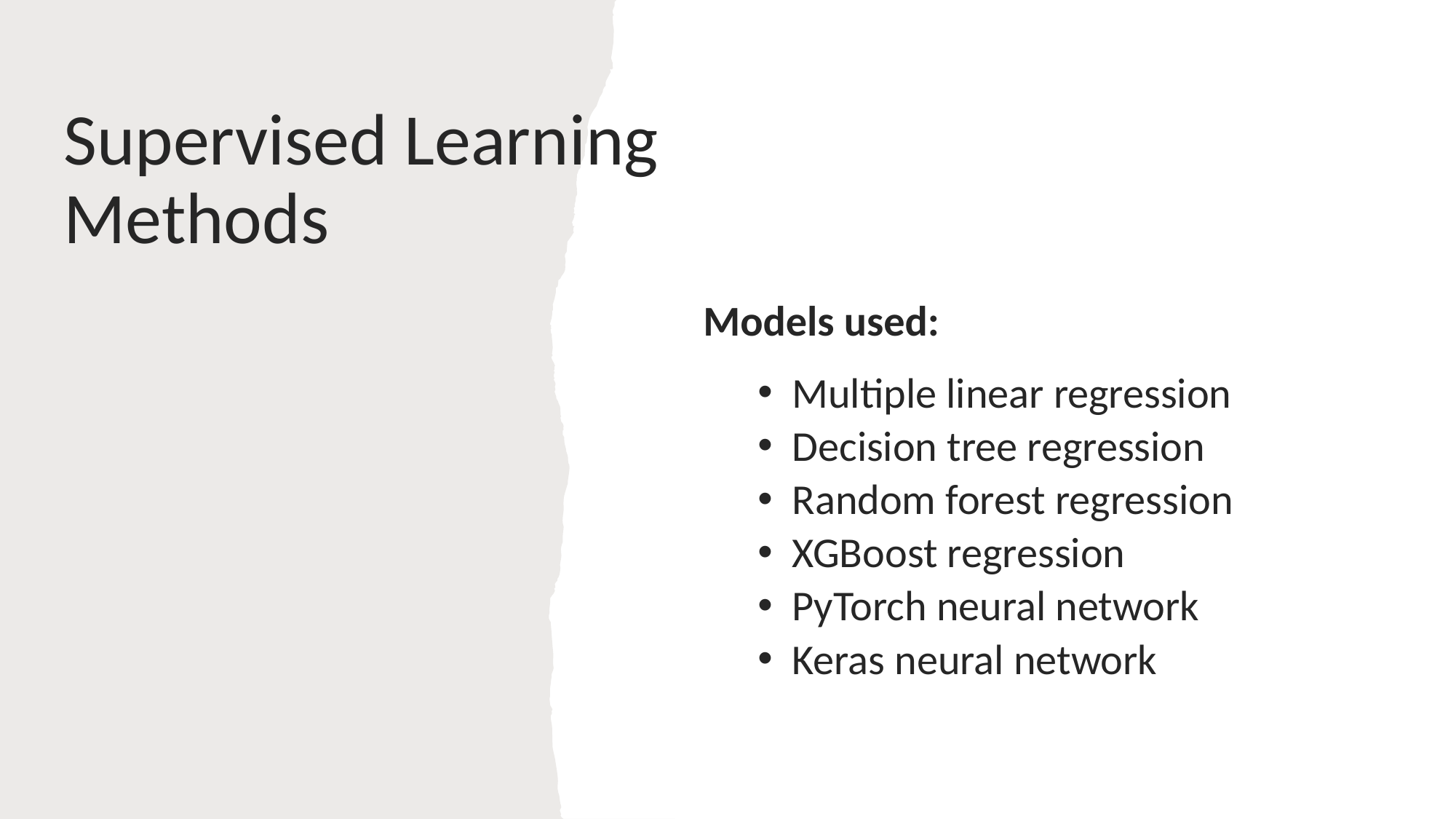

Supervised Learning Methods
Models used:
Multiple linear regression
Decision tree regression
Random forest regression
XGBoost regression
PyTorch neural network
Keras neural network